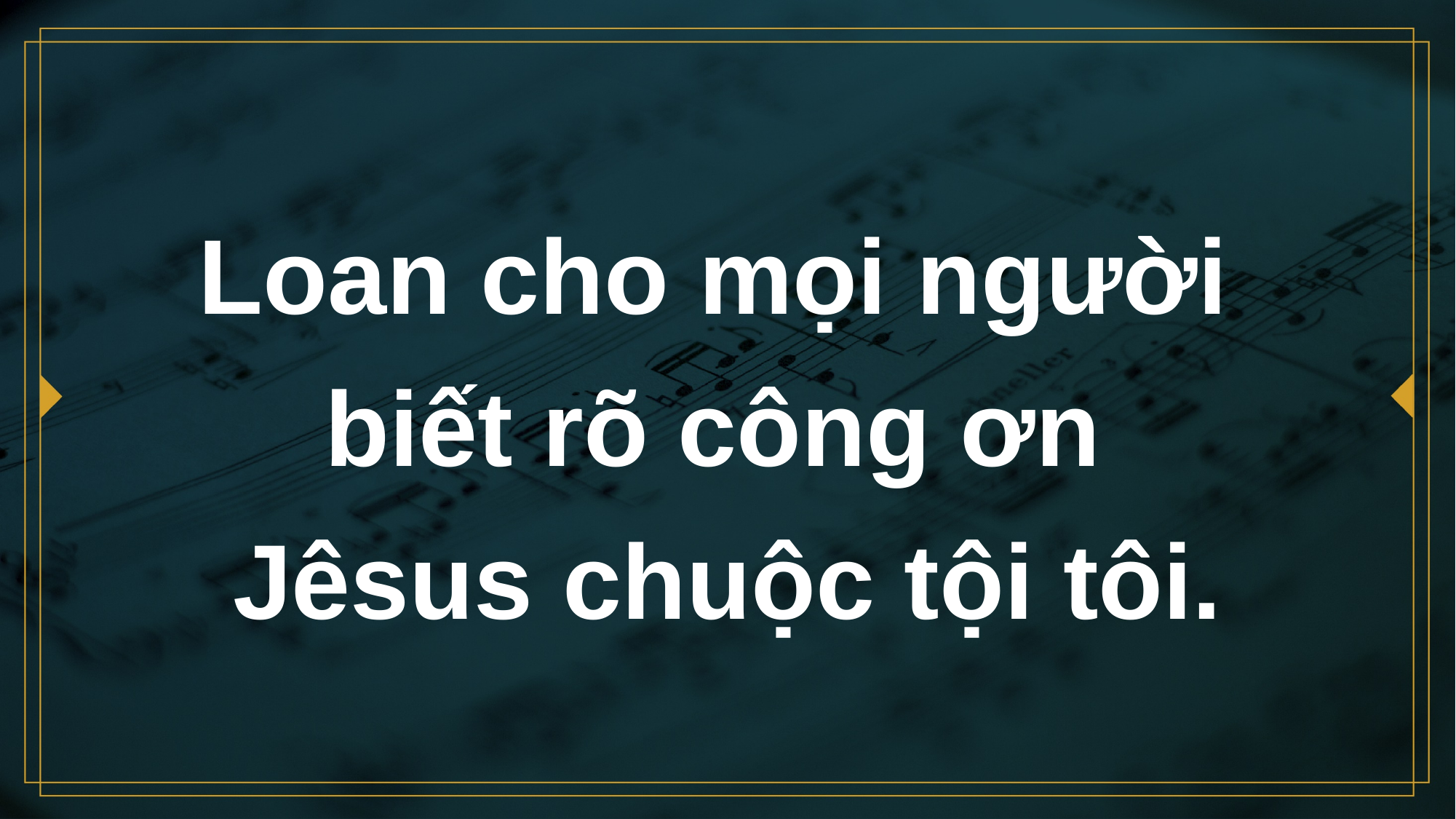

# Loan cho mọi người biết rõ công ơn Jêsus chuộc tội tôi.